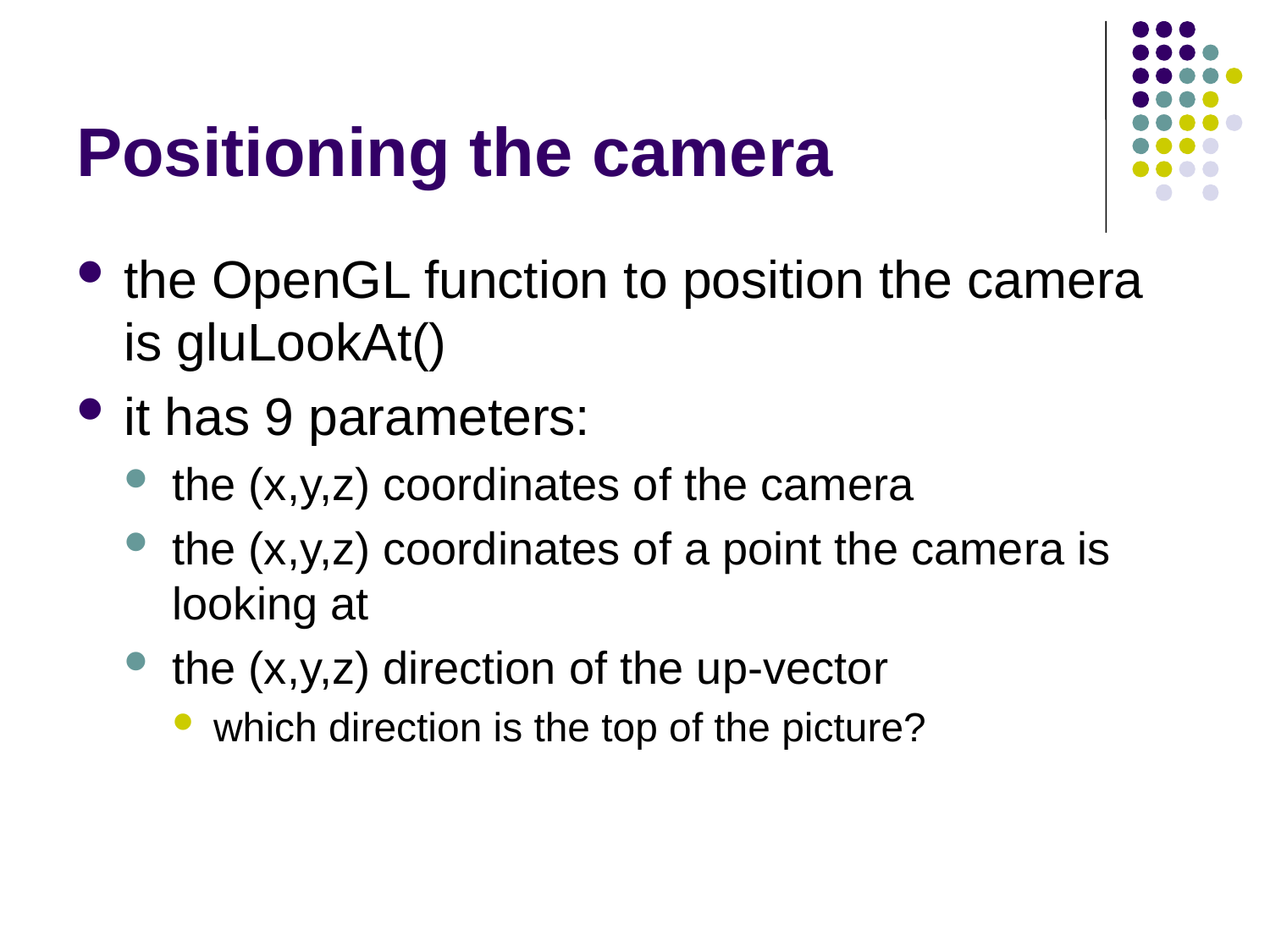

# Positioning the camera
the OpenGL function to position the camera is gluLookAt()
it has 9 parameters:
the (x,y,z) coordinates of the camera
the (x,y,z) coordinates of a point the camera is looking at
the (x,y,z) direction of the up-vector
which direction is the top of the picture?